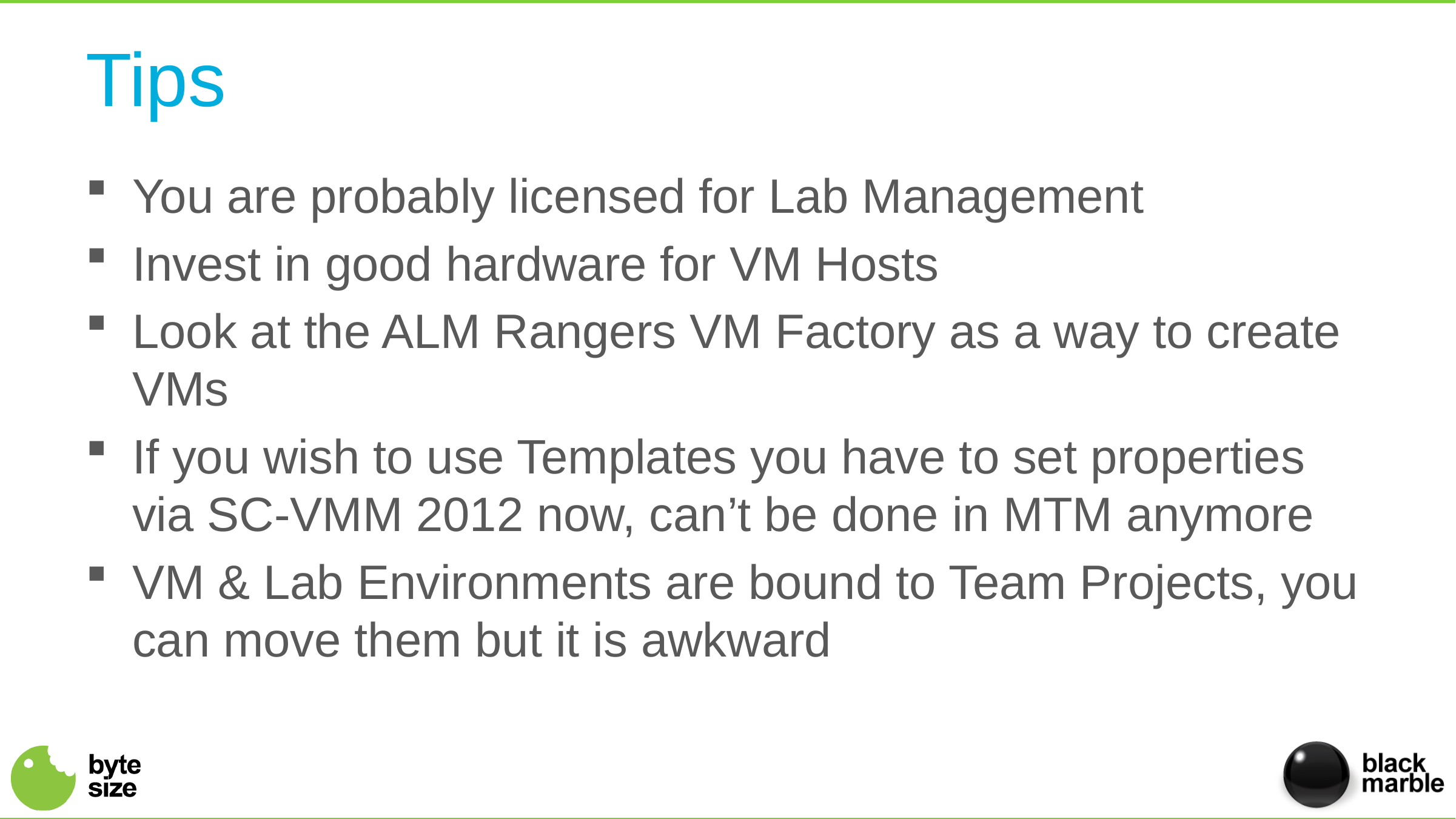

# Tips
You are probably licensed for Lab Management
Invest in good hardware for VM Hosts
Look at the ALM Rangers VM Factory as a way to create VMs
If you wish to use Templates you have to set properties via SC-VMM 2012 now, can’t be done in MTM anymore
VM & Lab Environments are bound to Team Projects, you can move them but it is awkward